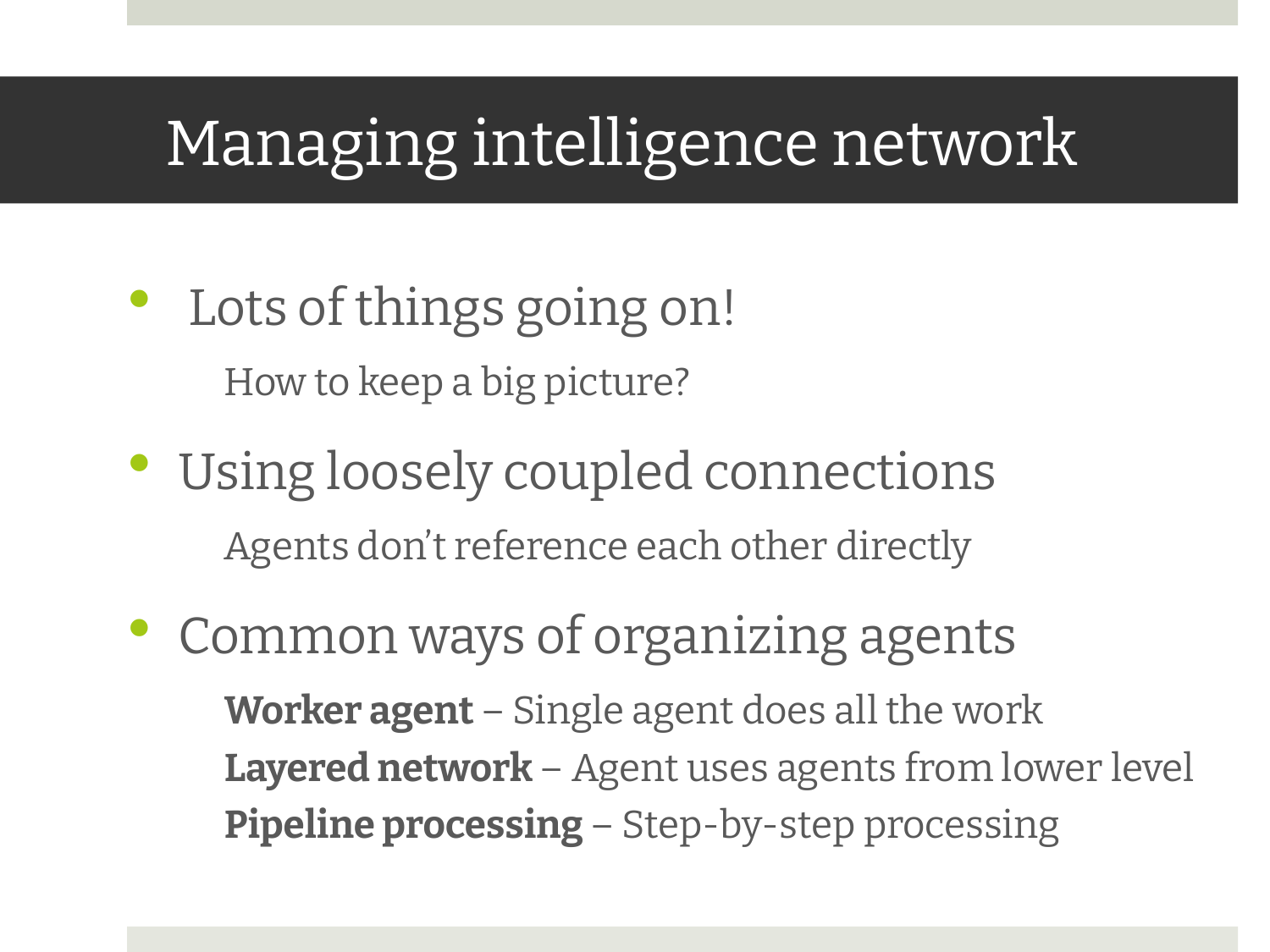

# Managing intelligence network
 Lots of things going on!
How to keep a big picture?
Using loosely coupled connections
Agents don’t reference each other directly
Common ways of organizing agents
Worker agent – Single agent does all the work
Layered network – Agent uses agents from lower level
Pipeline processing – Step-by-step processing